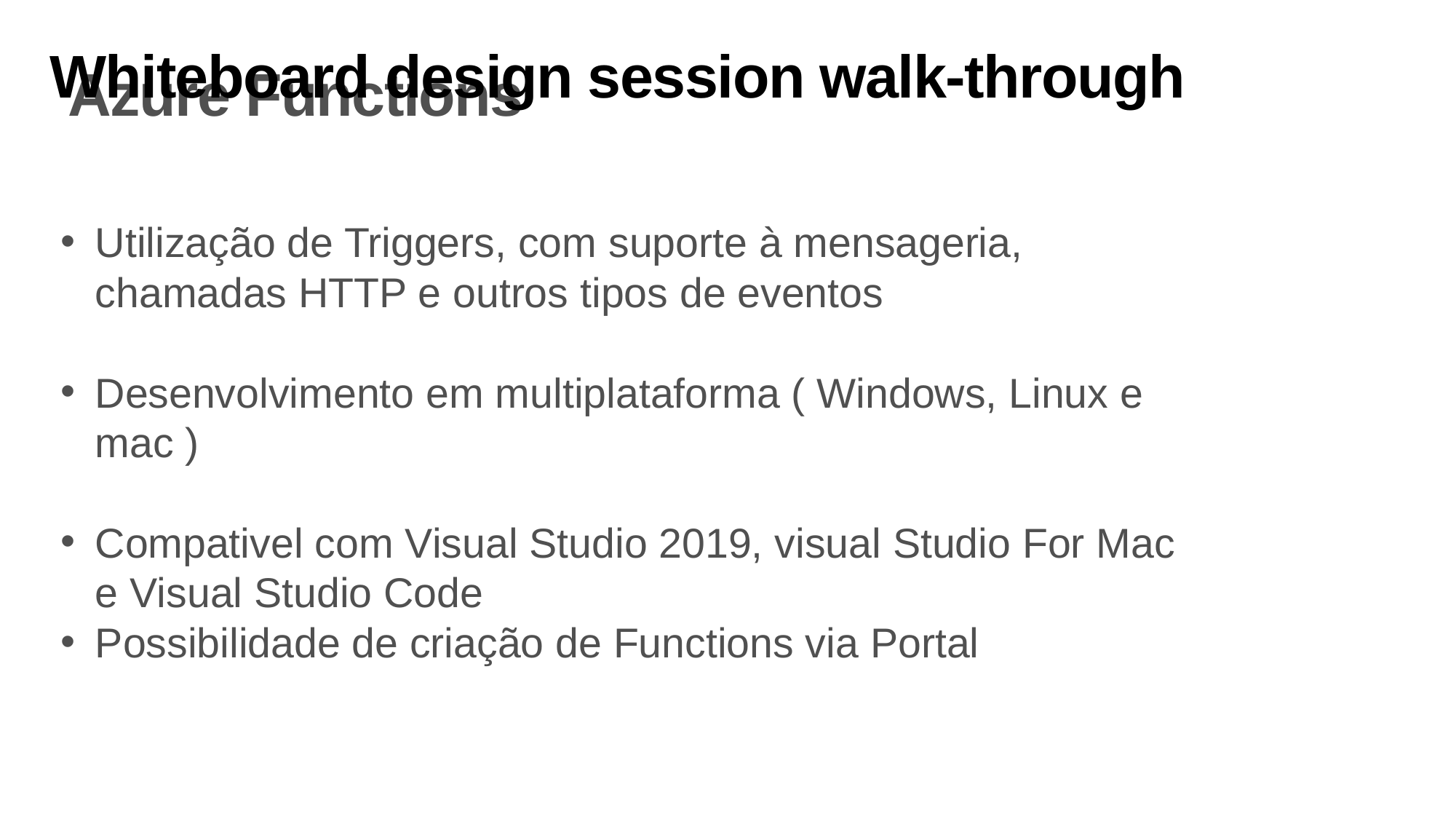

# Whiteboard design session walk-through
Azure Functions

Utilização de Triggers, com suporte à mensageria, chamadas HTTP e outros tipos de eventos

Desenvolvimento em multiplataforma ( Windows, Linux e mac )

Compativel com Visual Studio 2019, visual Studio For Mac e Visual Studio Code
Possibilidade de criação de Functions via Portal